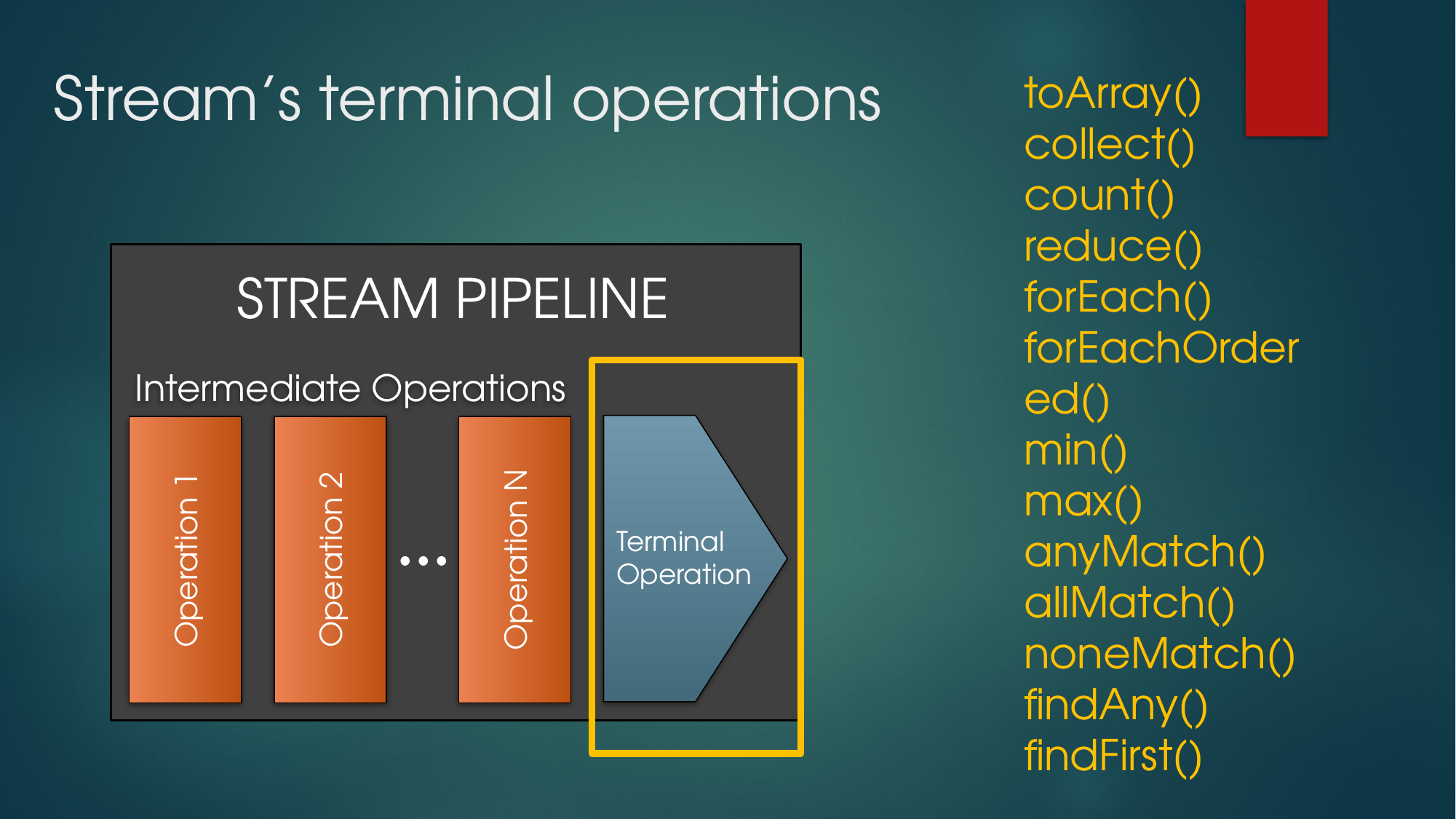

# Stream’s terminal operations
toArray()
collect()
count()
reduce()
forEach()
forEachOrdered()
min()
max()
anyMatch()
allMatch()
noneMatch()
findAny()
findFirst()

STREAM PIPELINE
Intermediate Operations

Operation N
Operation 2
Operation 1
Terminal
Operation